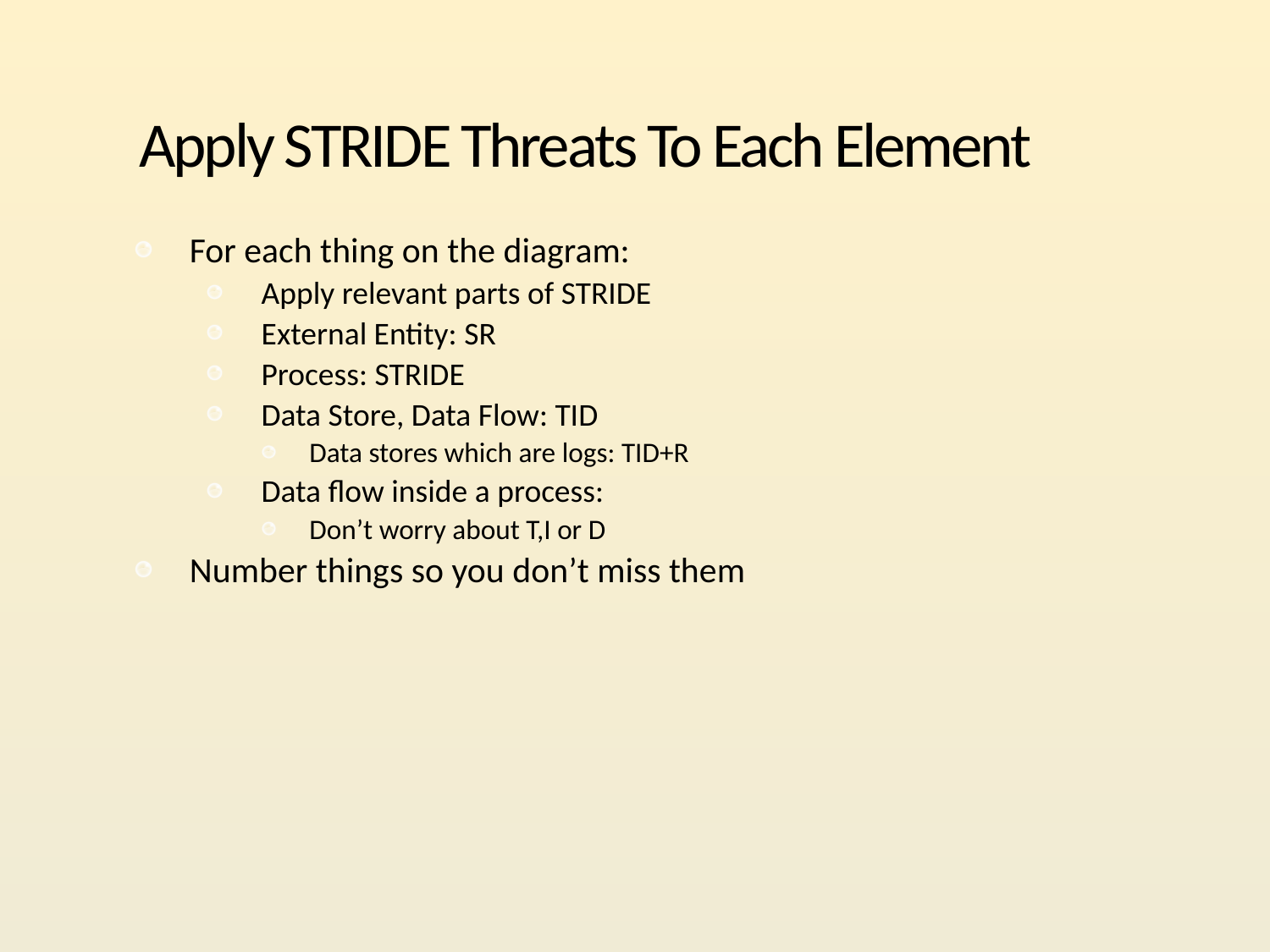

# Apply STRIDE Threats To Each Element
For each thing on the diagram:
Apply relevant parts of STRIDE
External Entity: SR
Process: STRIDE
Data Store, Data Flow: TID
Data stores which are logs: TID+R
Data flow inside a process:
Don’t worry about T,I or D
Number things so you don’t miss them